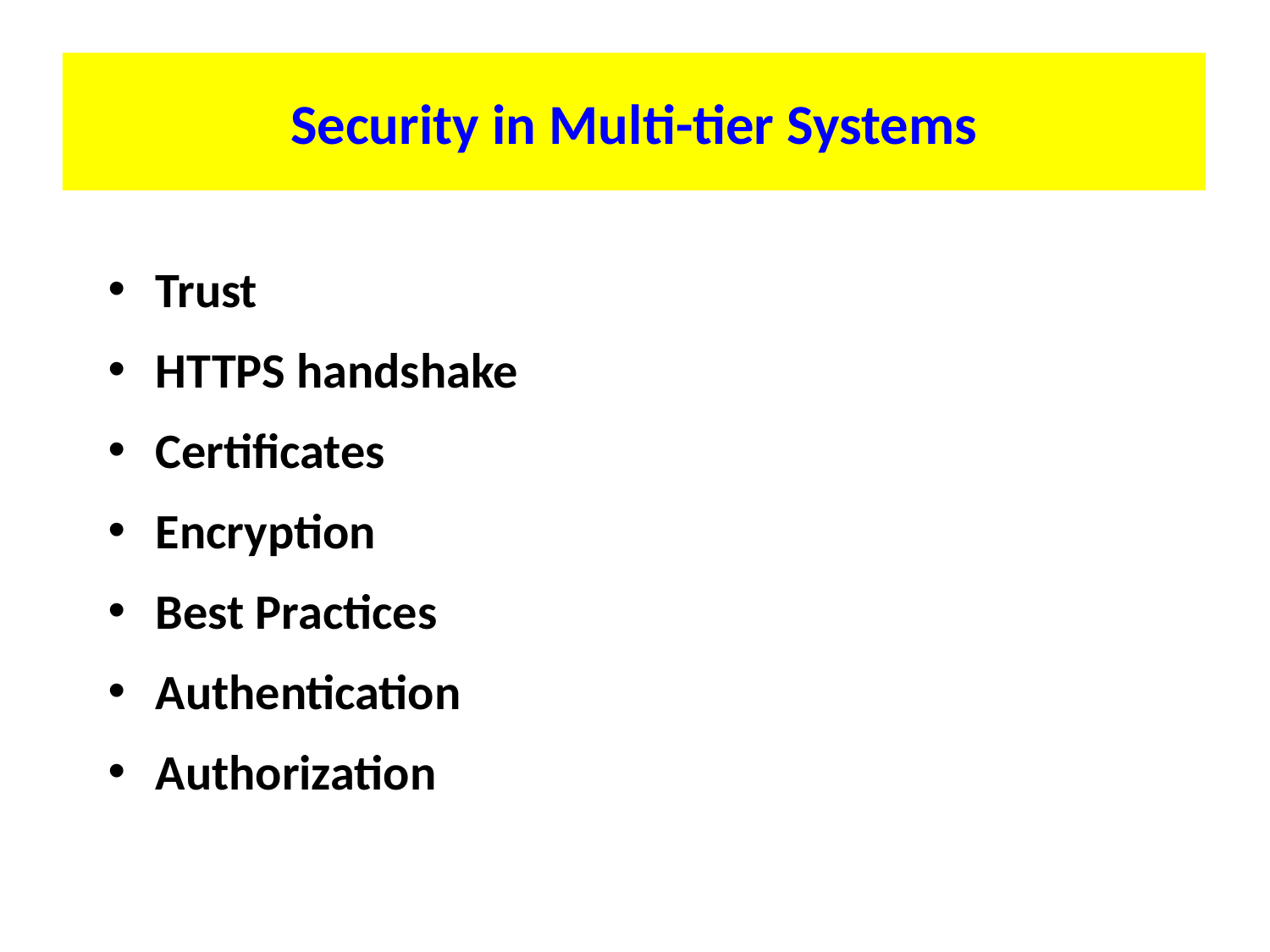

Security in Multi-tier Systems
Trust
HTTPS handshake
Certificates
Encryption
Best Practices
Authentication
Authorization